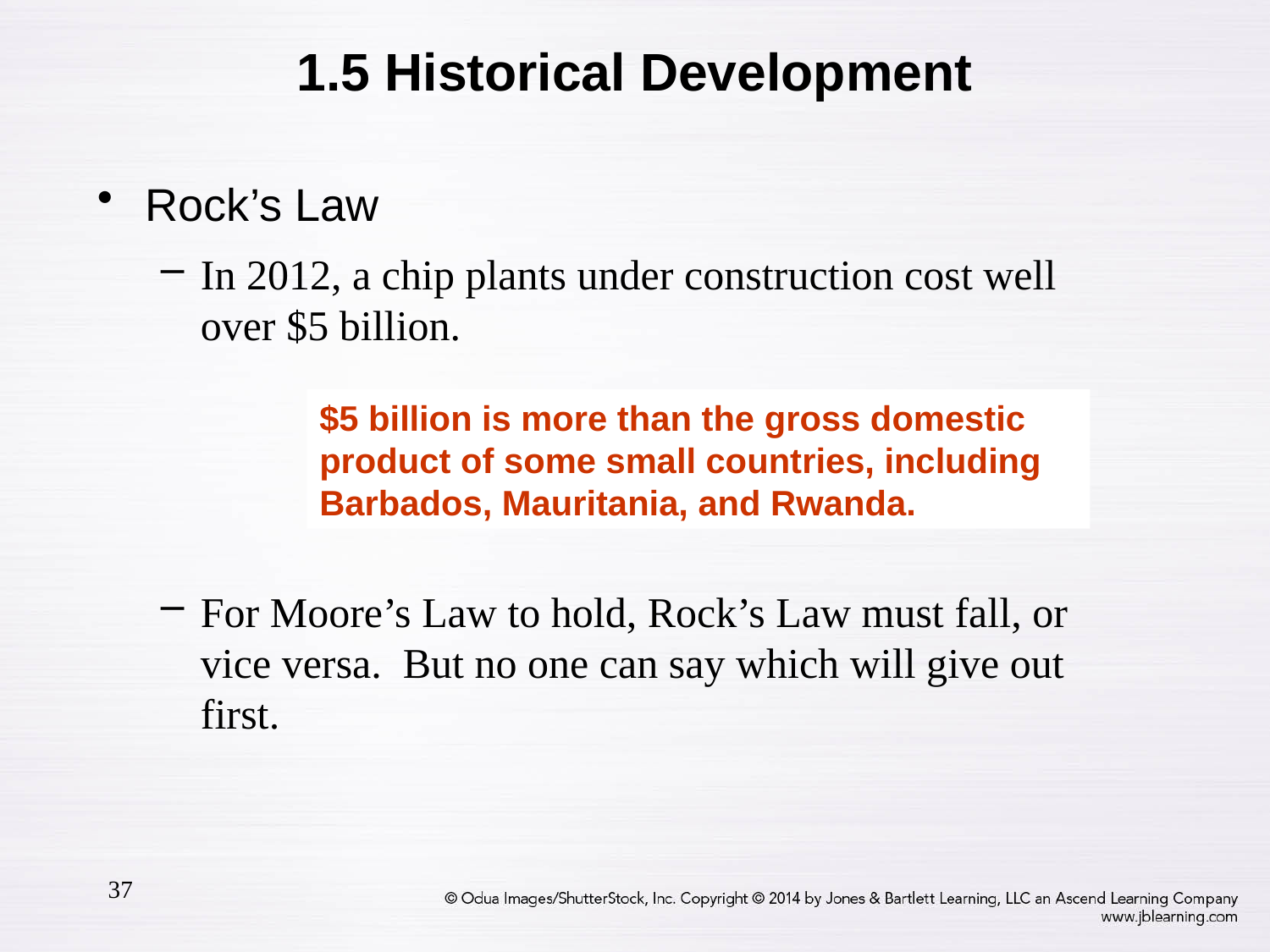

# 1.5 Historical Development
Rock’s Law
In 2012, a chip plants under construction cost well over $5 billion.

For Moore’s Law to hold, Rock’s Law must fall, or vice versa.  But no one can say which will give out first.
$5 billion is more than the gross domestic product of some small countries, including Barbados, Mauritania, and Rwanda.
37